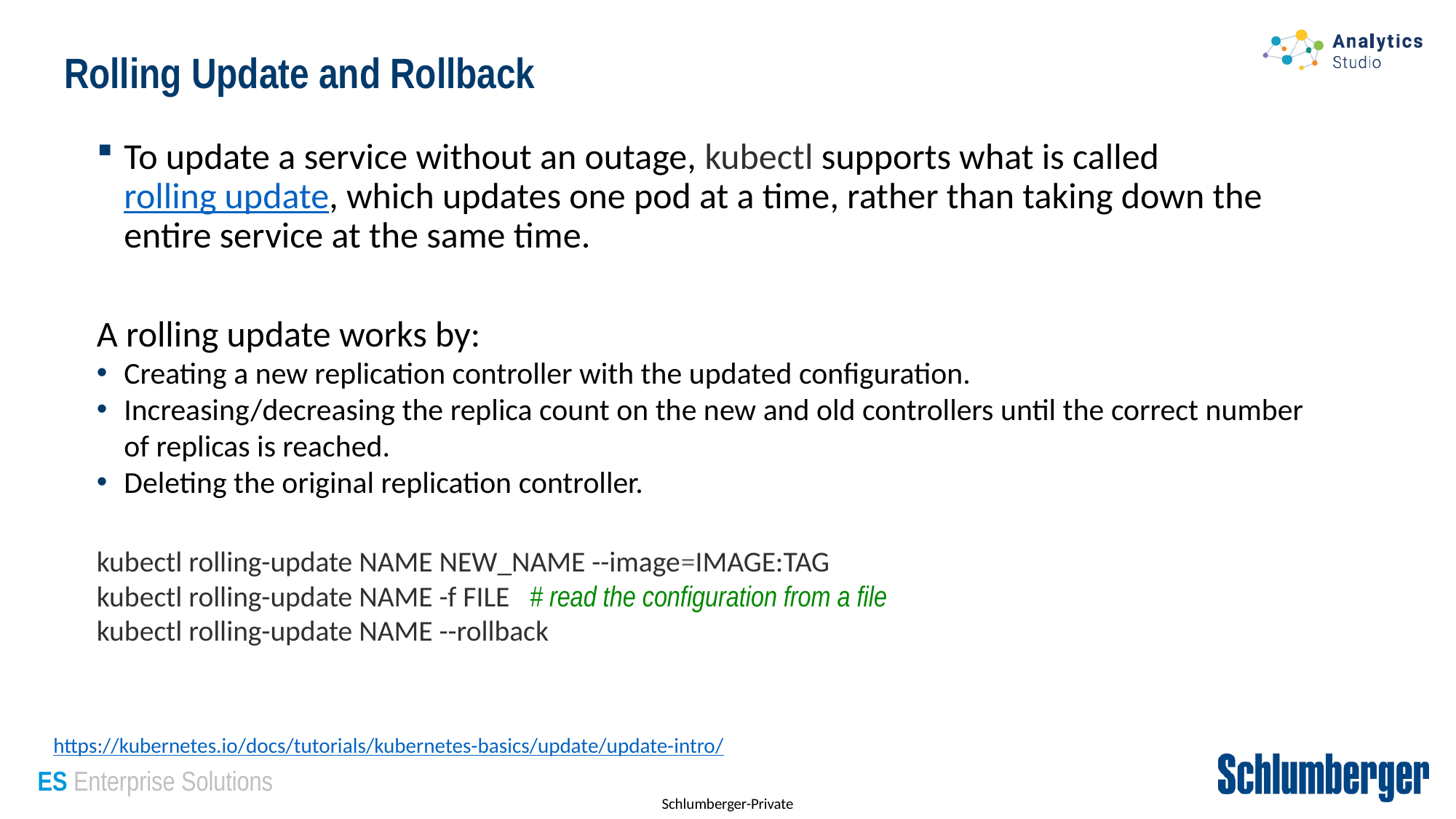

# Rolling Update and Rollback
To update a service without an outage, kubectl supports what is called rolling update, which updates one pod at a time, rather than taking down the entire service at the same time.

A rolling update works by:
Creating a new replication controller with the updated configuration.
Increasing/decreasing the replica count on the new and old controllers until the correct number of replicas is reached.
Deleting the original replication controller.

kubectl rolling-update NAME NEW_NAME --image=IMAGE:TAG
kubectl rolling-update NAME -f FILE   # read the configuration from a file
kubectl rolling-update NAME --rollback
https://kubernetes.io/docs/tutorials/kubernetes-basics/update/update-intro/